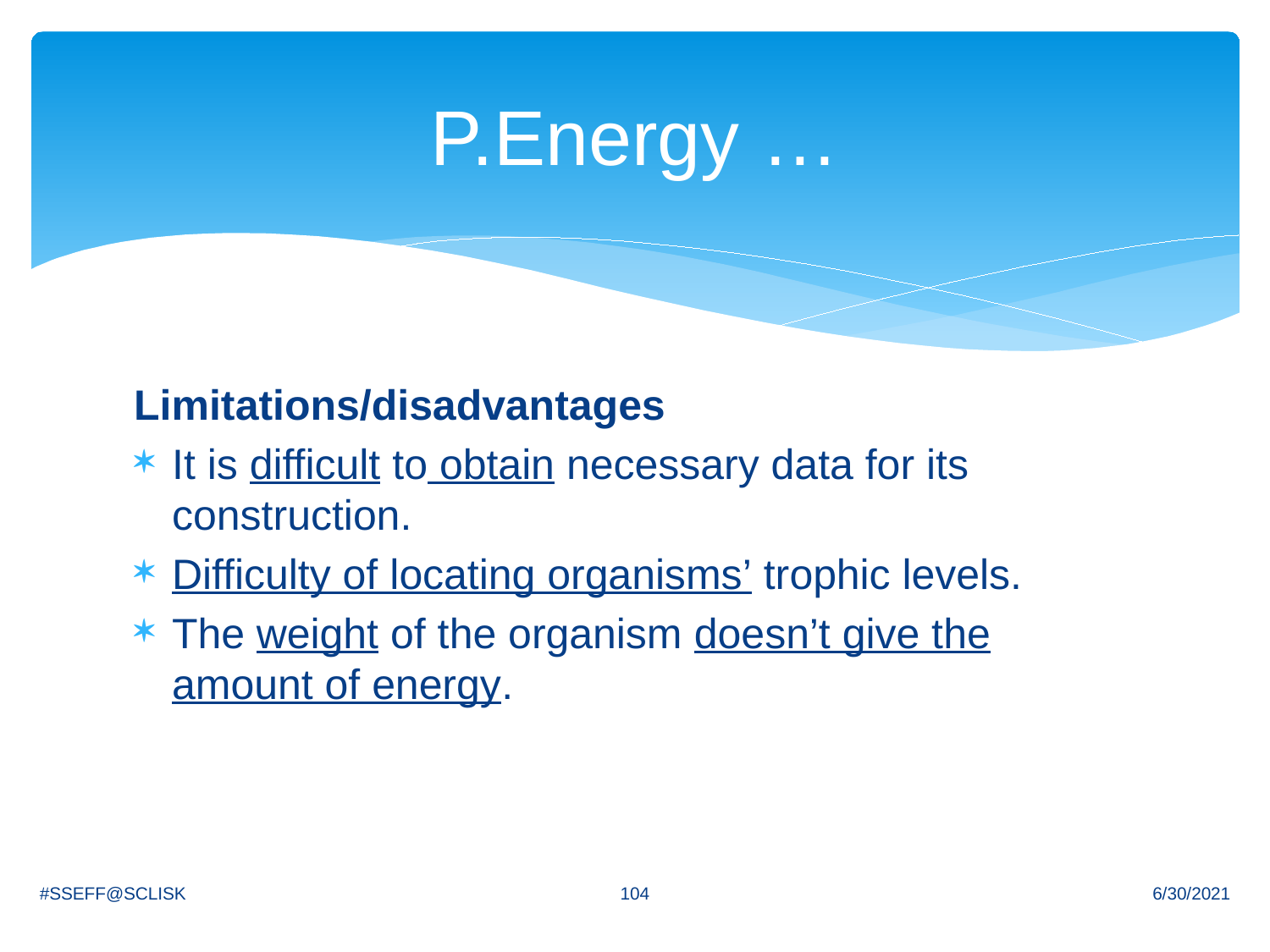

# P.Energy …
Limitations/disadvantages
It is difficult to obtain necessary data for its construction.
Difficulty of locating organisms’ trophic levels.
The weight of the organism doesn’t give the amount of energy.

104
#SSEFF@SCLISK
6/30/2021